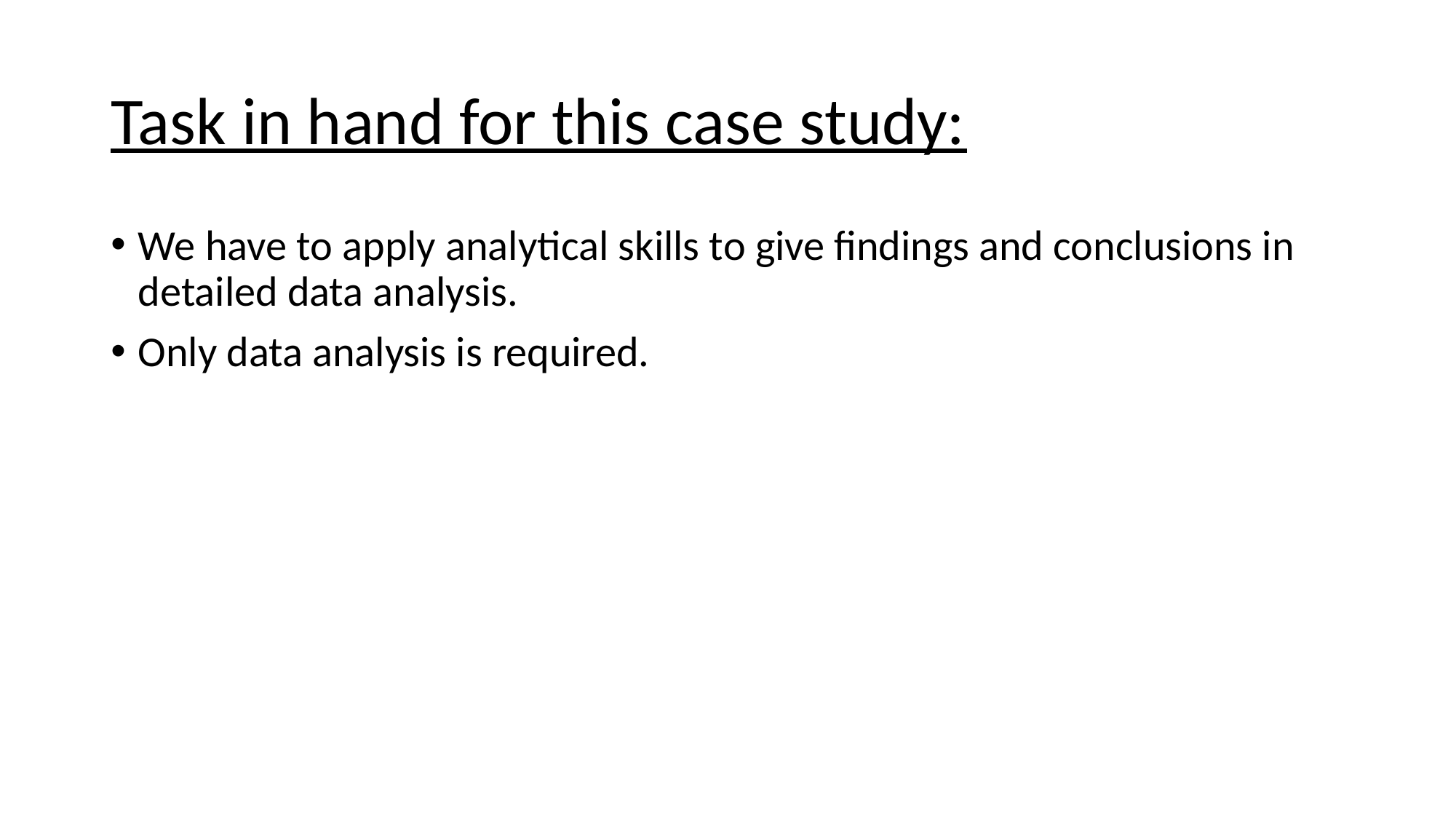

# Task in hand for this case study:
We have to apply analytical skills to give findings and conclusions in detailed data analysis.
Only data analysis is required.